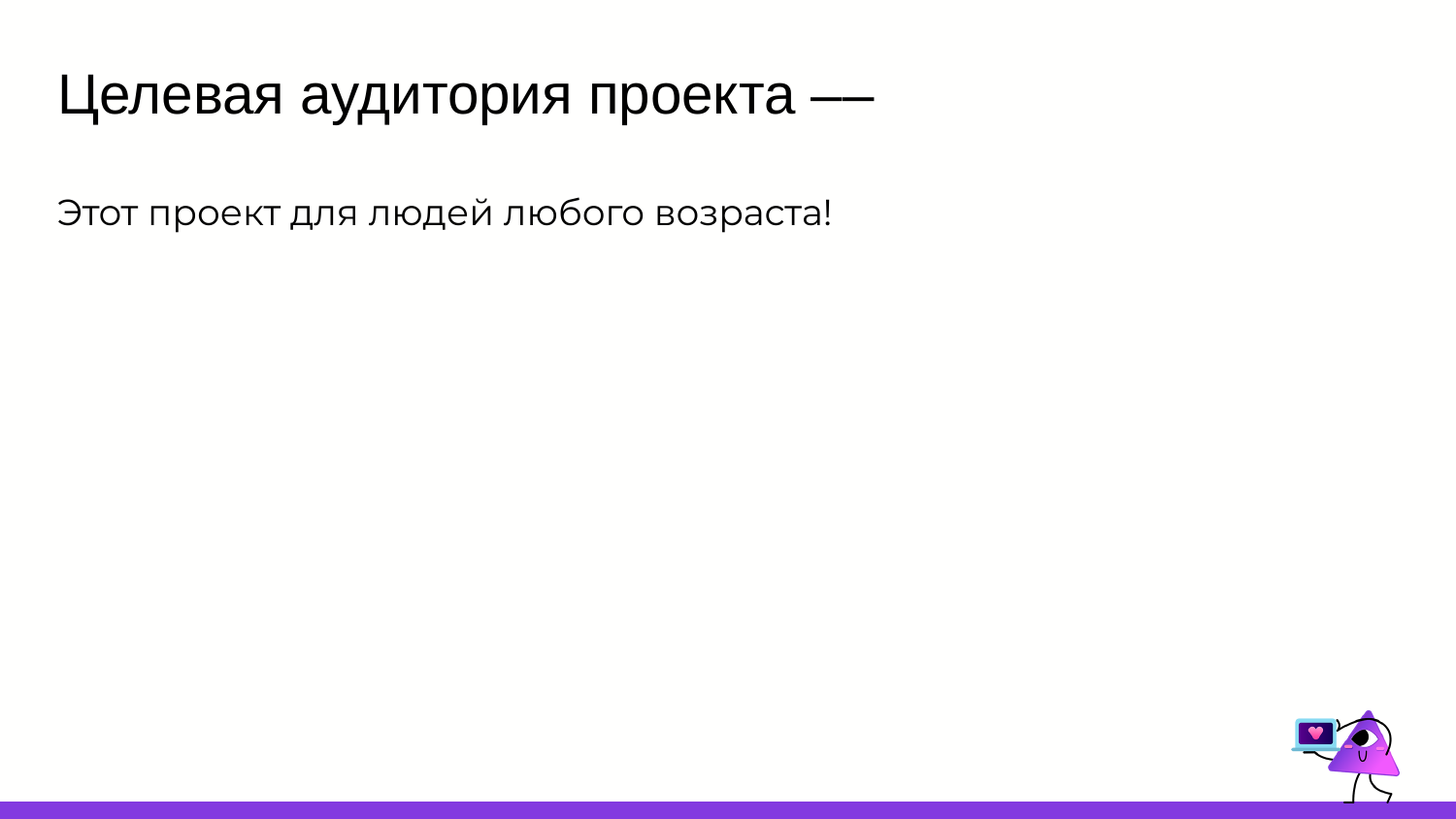

# Целевая аудитория проекта ––
Этот проект для людей любого возраста!